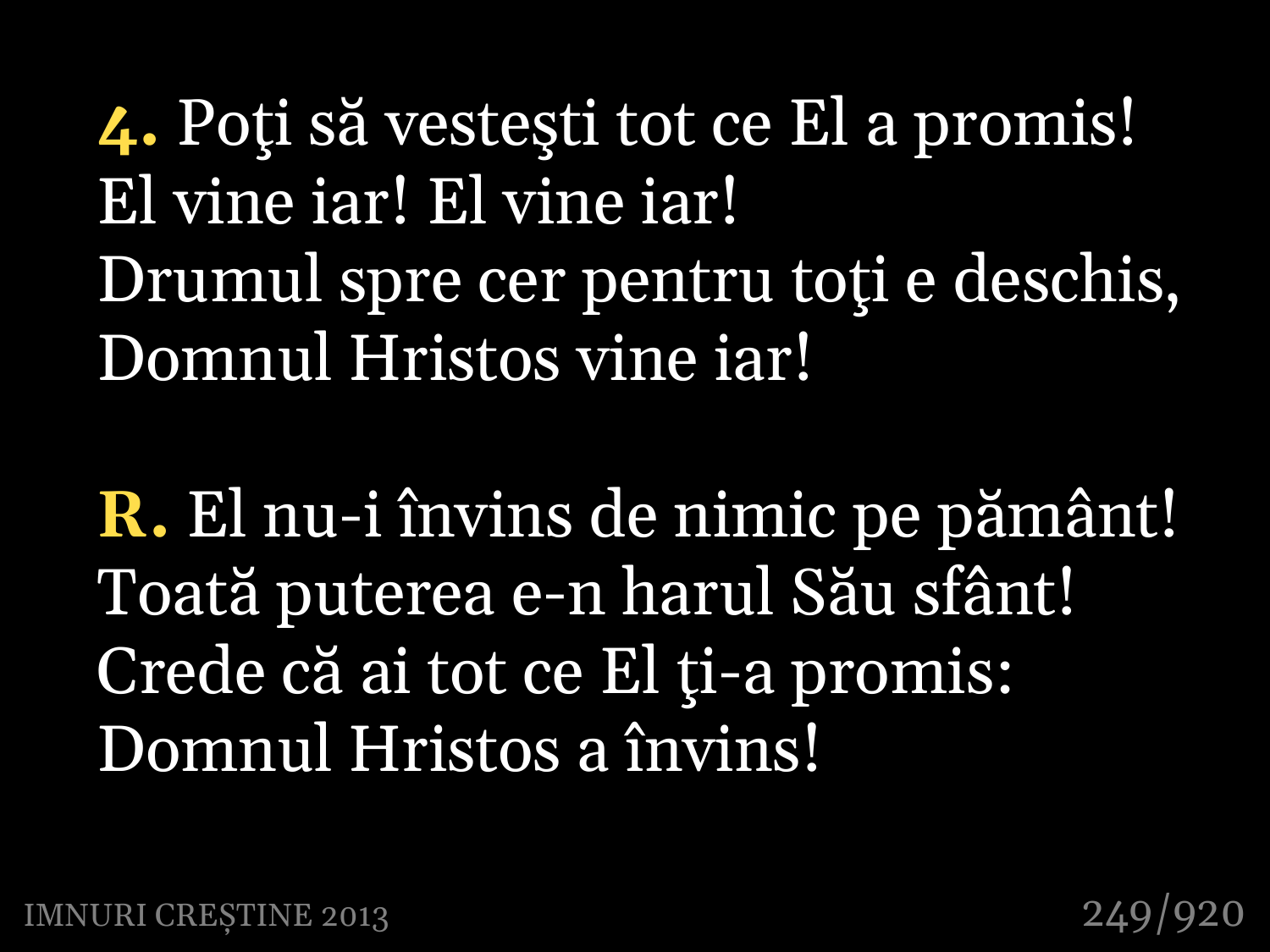

4. Poţi să vesteşti tot ce El a promis!
El vine iar! El vine iar!
Drumul spre cer pentru toţi e deschis,
Domnul Hristos vine iar!

R. El nu-i învins de nimic pe pământ!
Toată puterea e-n harul Său sfânt!
Crede că ai tot ce El ţi-a promis:
Domnul Hristos a învins!
249/920
IMNURI CREȘTINE 2013